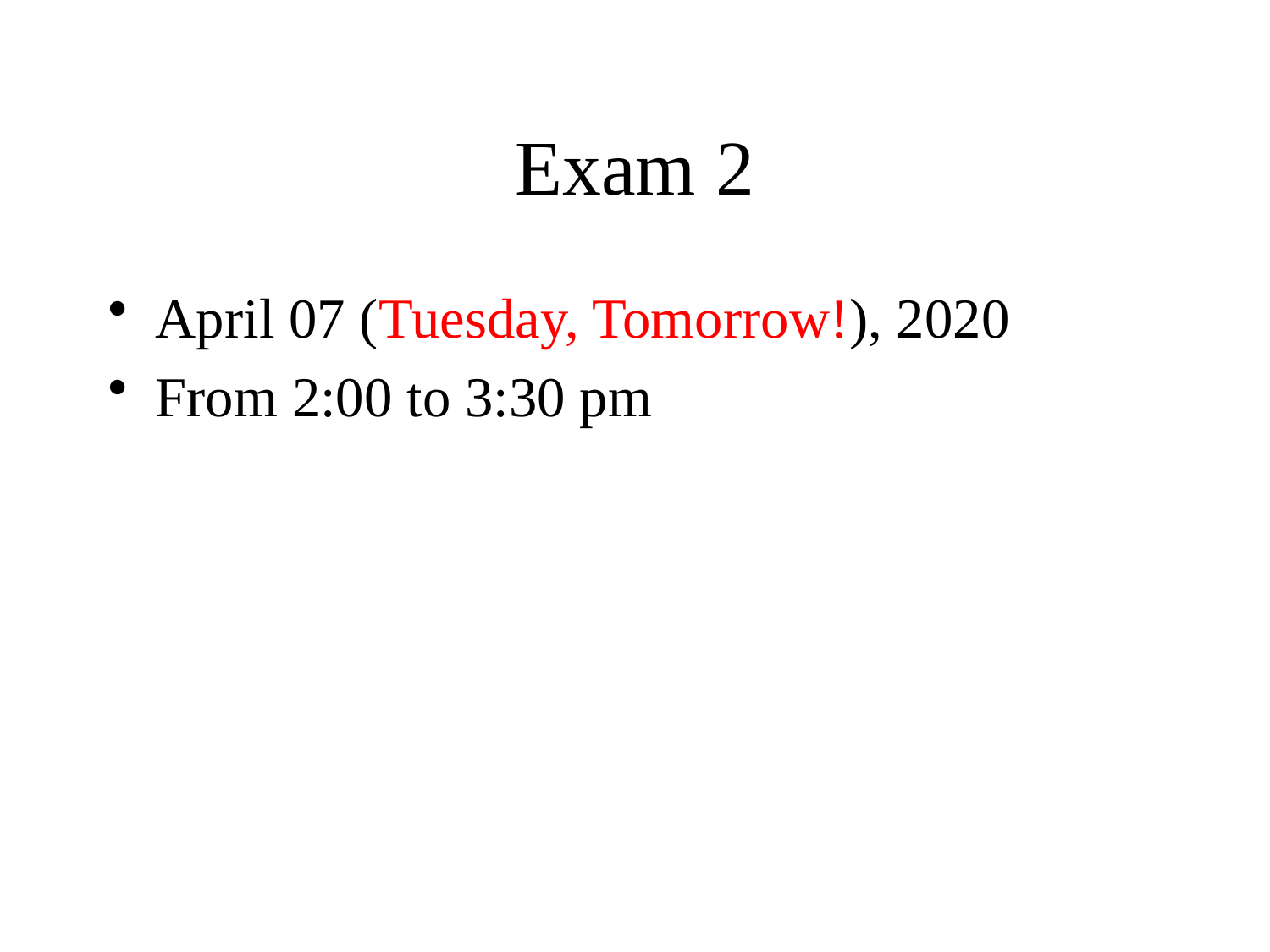

# Exam 2
April 07 (Tuesday, Tomorrow!), 2020
From 2:00 to 3:30 pm